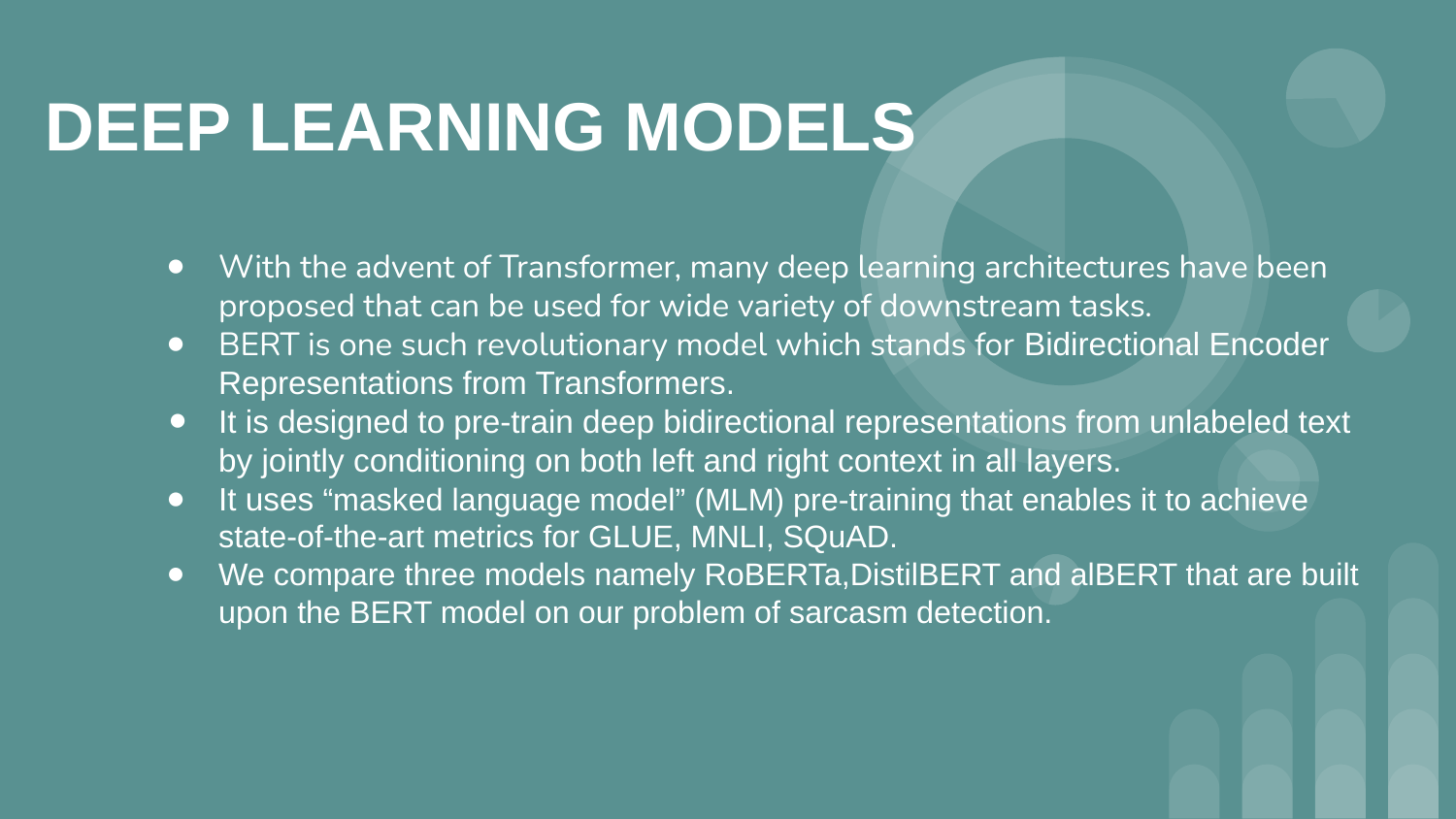

# DEEP LEARNING MODELS
With the advent of Transformer, many deep learning architectures have been proposed that can be used for wide variety of downstream tasks.
BERT is one such revolutionary model which stands for Bidirectional Encoder Representations from Transformers.
It is designed to pre-train deep bidirectional representations from unlabeled text by jointly conditioning on both left and right context in all layers.
It uses “masked language model” (MLM) pre-training that enables it to achieve state-of-the-art metrics for GLUE, MNLI, SQuAD.
We compare three models namely RoBERTa,DistilBERT and alBERT that are built upon the BERT model on our problem of sarcasm detection.